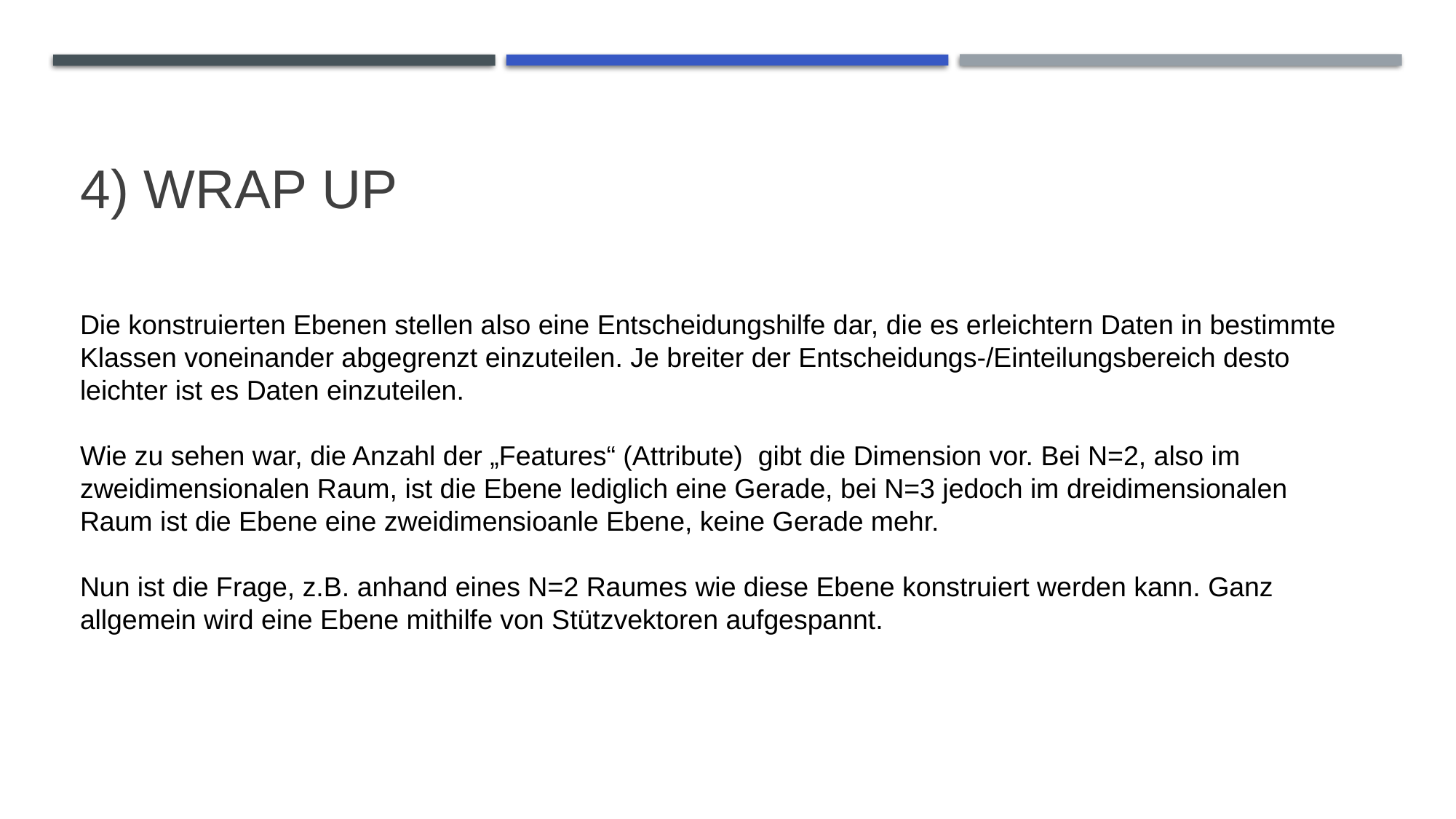

# 4) Wrap up
Die konstruierten Ebenen stellen also eine Entscheidungshilfe dar, die es erleichtern Daten in bestimmte Klassen voneinander abgegrenzt einzuteilen. Je breiter der Entscheidungs-/Einteilungsbereich desto leichter ist es Daten einzuteilen.

Wie zu sehen war, die Anzahl der „Features“ (Attribute)  gibt die Dimension vor. Bei N=2, also im zweidimensionalen Raum, ist die Ebene lediglich eine Gerade, bei N=3 jedoch im dreidimensionalen Raum ist die Ebene eine zweidimensioanle Ebene, keine Gerade mehr.

Nun ist die Frage, z.B. anhand eines N=2 Raumes wie diese Ebene konstruiert werden kann. Ganz allgemein wird eine Ebene mithilfe von Stützvektoren aufgespannt.